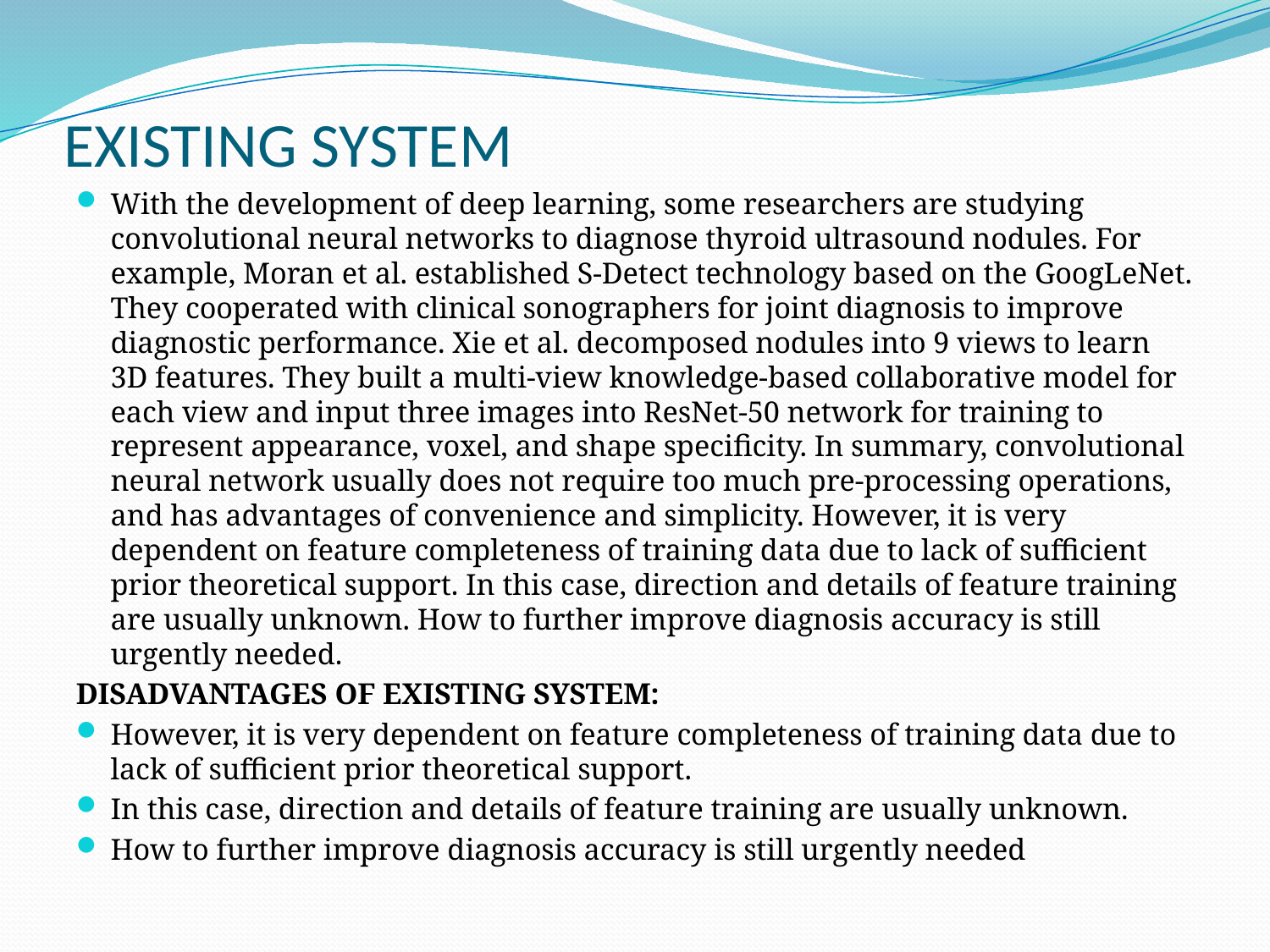

# EXISTING SYSTEM
With the development of deep learning, some researchers are studying convolutional neural networks to diagnose thyroid ultrasound nodules. For example, Moran et al. established S-Detect technology based on the GoogLeNet. They cooperated with clinical sonographers for joint diagnosis to improve diagnostic performance. Xie et al. decomposed nodules into 9 views to learn 3D features. They built a multi-view knowledge-based collaborative model for each view and input three images into ResNet-50 network for training to represent appearance, voxel, and shape specificity. In summary, convolutional neural network usually does not require too much pre-processing operations, and has advantages of convenience and simplicity. However, it is very dependent on feature completeness of training data due to lack of sufficient prior theoretical support. In this case, direction and details of feature training are usually unknown. How to further improve diagnosis accuracy is still urgently needed.
DISADVANTAGES OF EXISTING SYSTEM:
However, it is very dependent on feature completeness of training data due to lack of sufficient prior theoretical support.
In this case, direction and details of feature training are usually unknown.
How to further improve diagnosis accuracy is still urgently needed